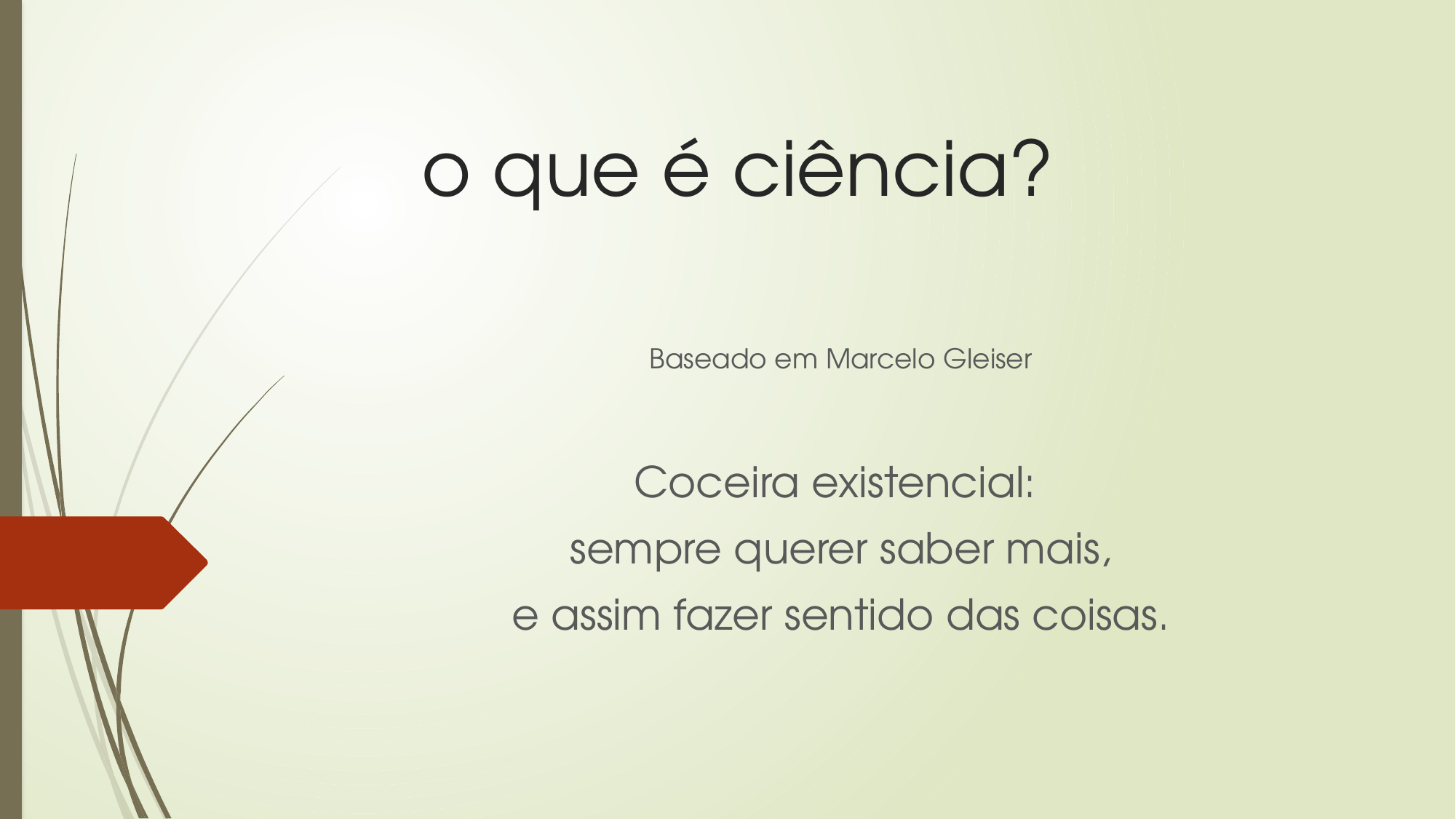

# o que é ciência?

Baseado em Marcelo Gleiser

Coceira existencial:
sempre querer saber mais,
e assim fazer sentido das coisas.